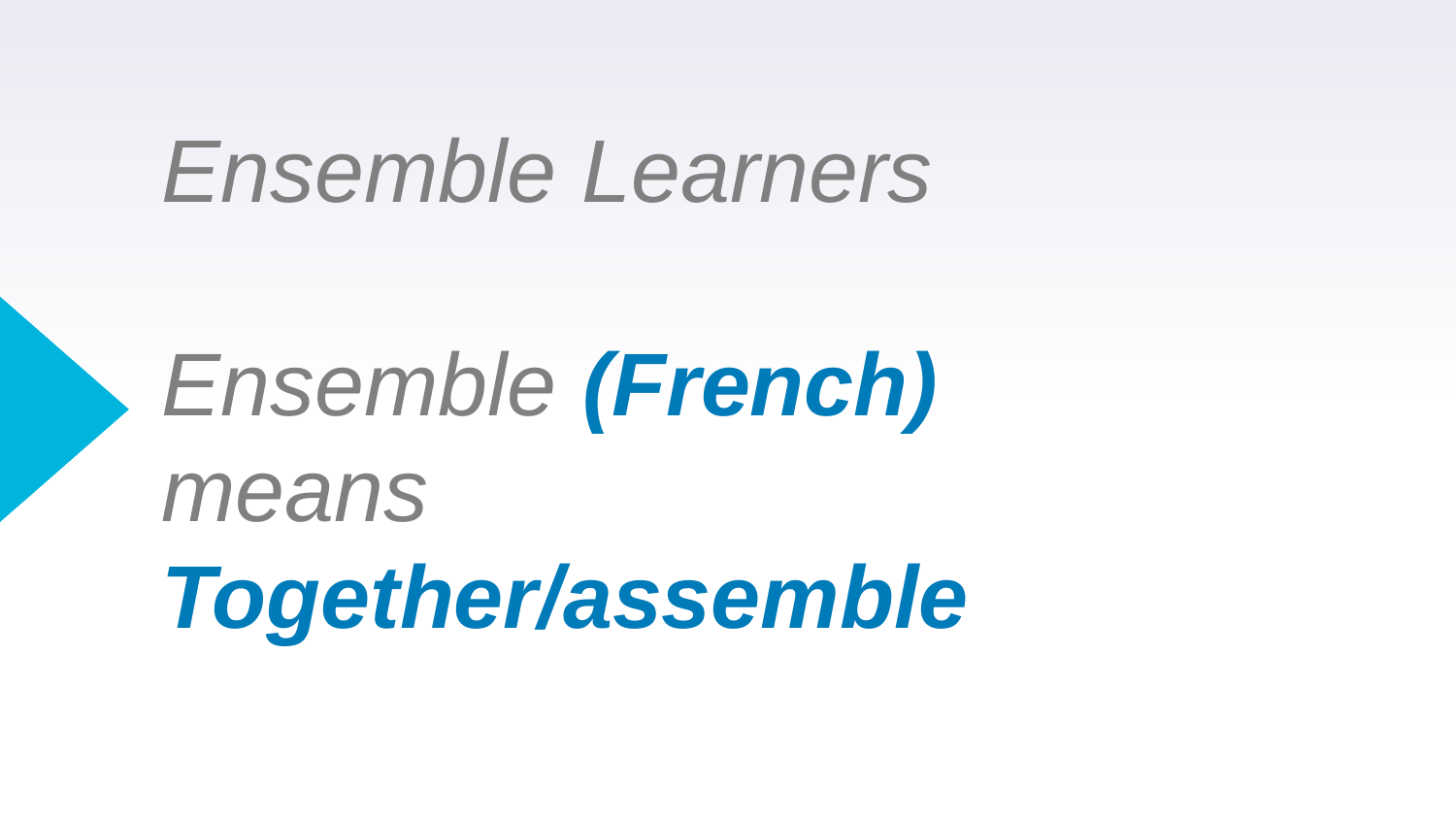

# Ensemble Learners Ensemble (French) means Together/assemble
3